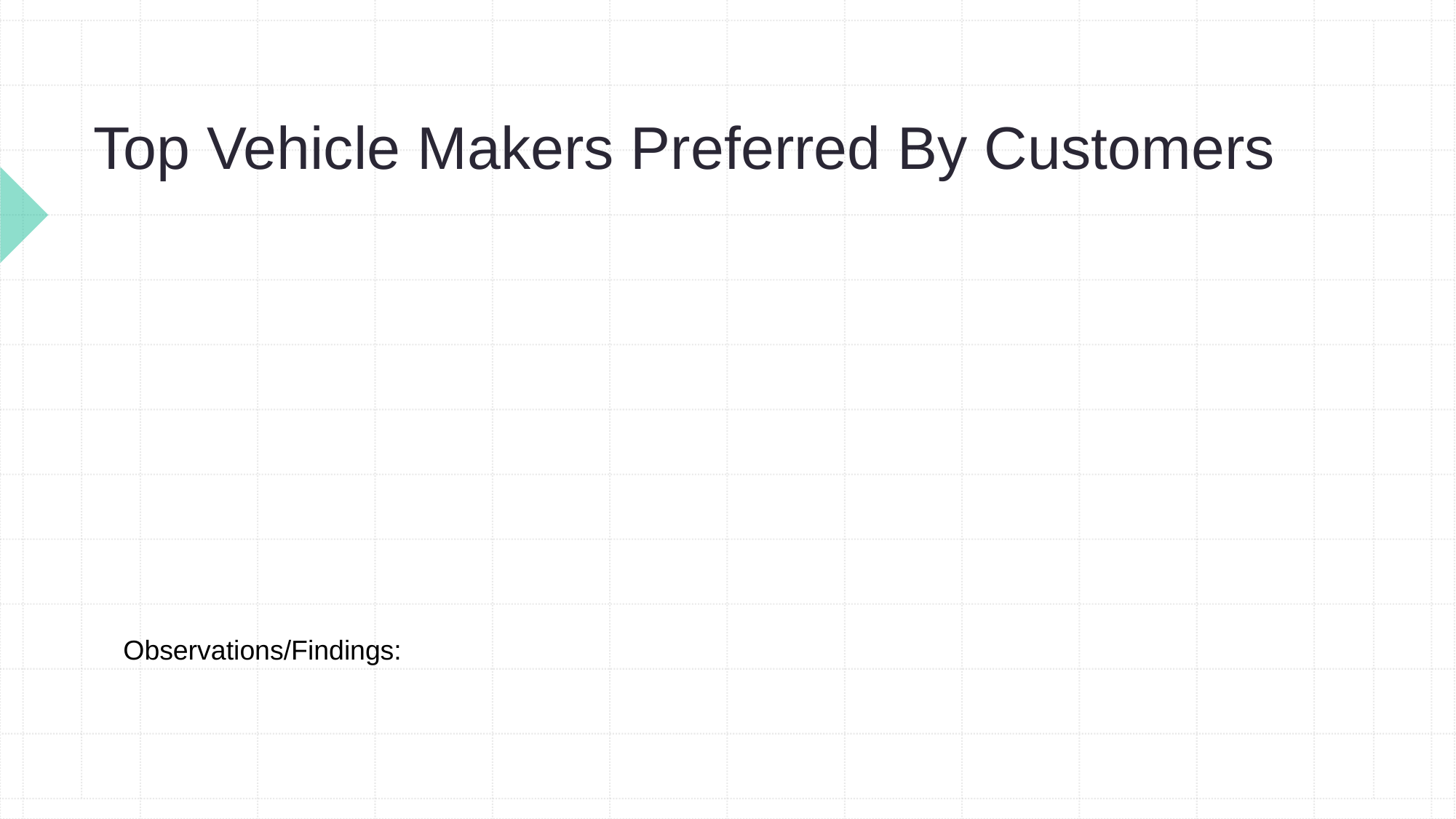

# Top Vehicle Makers Preferred By Customers

Observations/Findings: